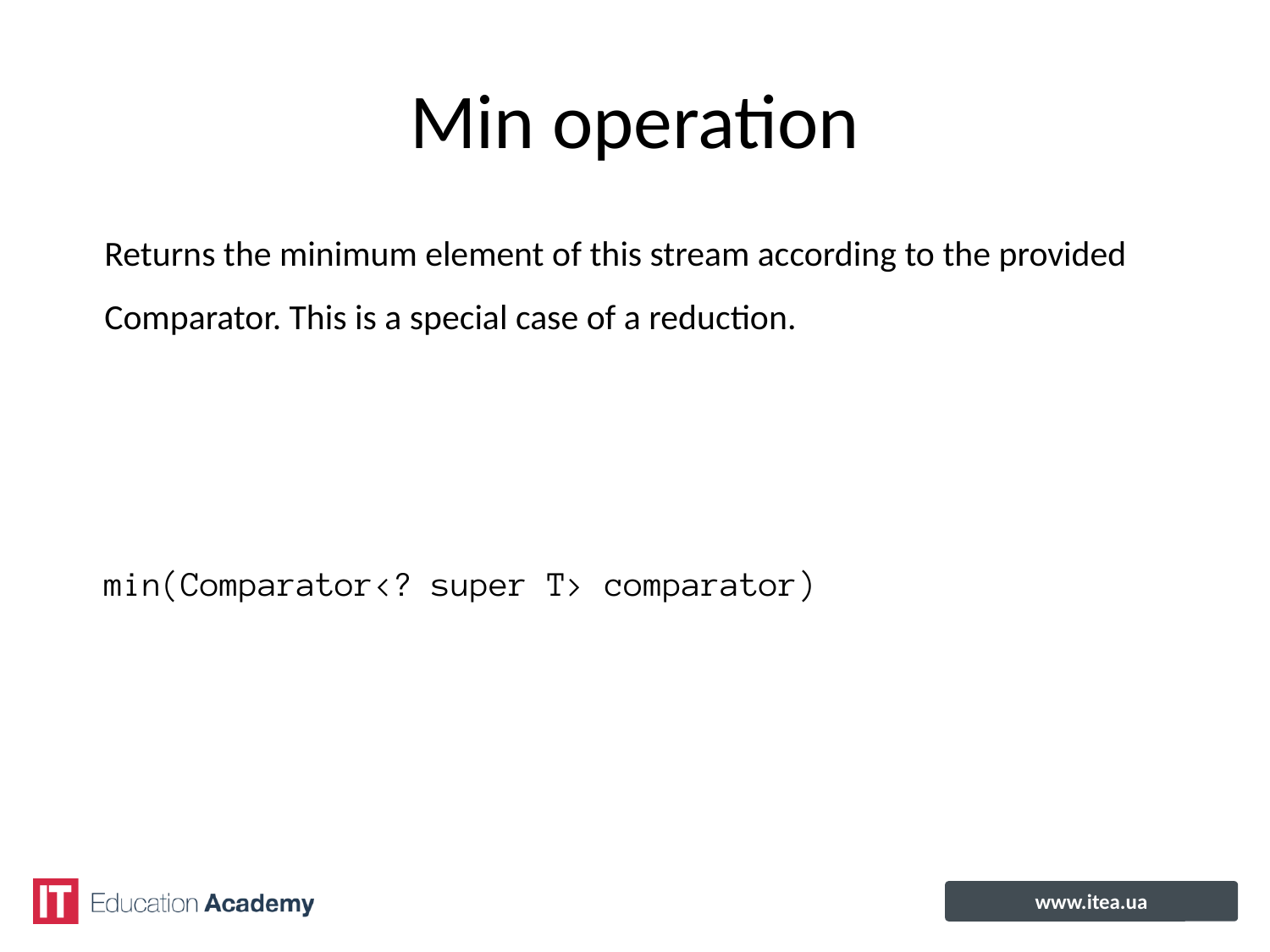

# Min operation
Returns the minimum element of this stream according to the provided
Comparator. This is a special case of a reduction.

min(Comparator<? super T> comparator)